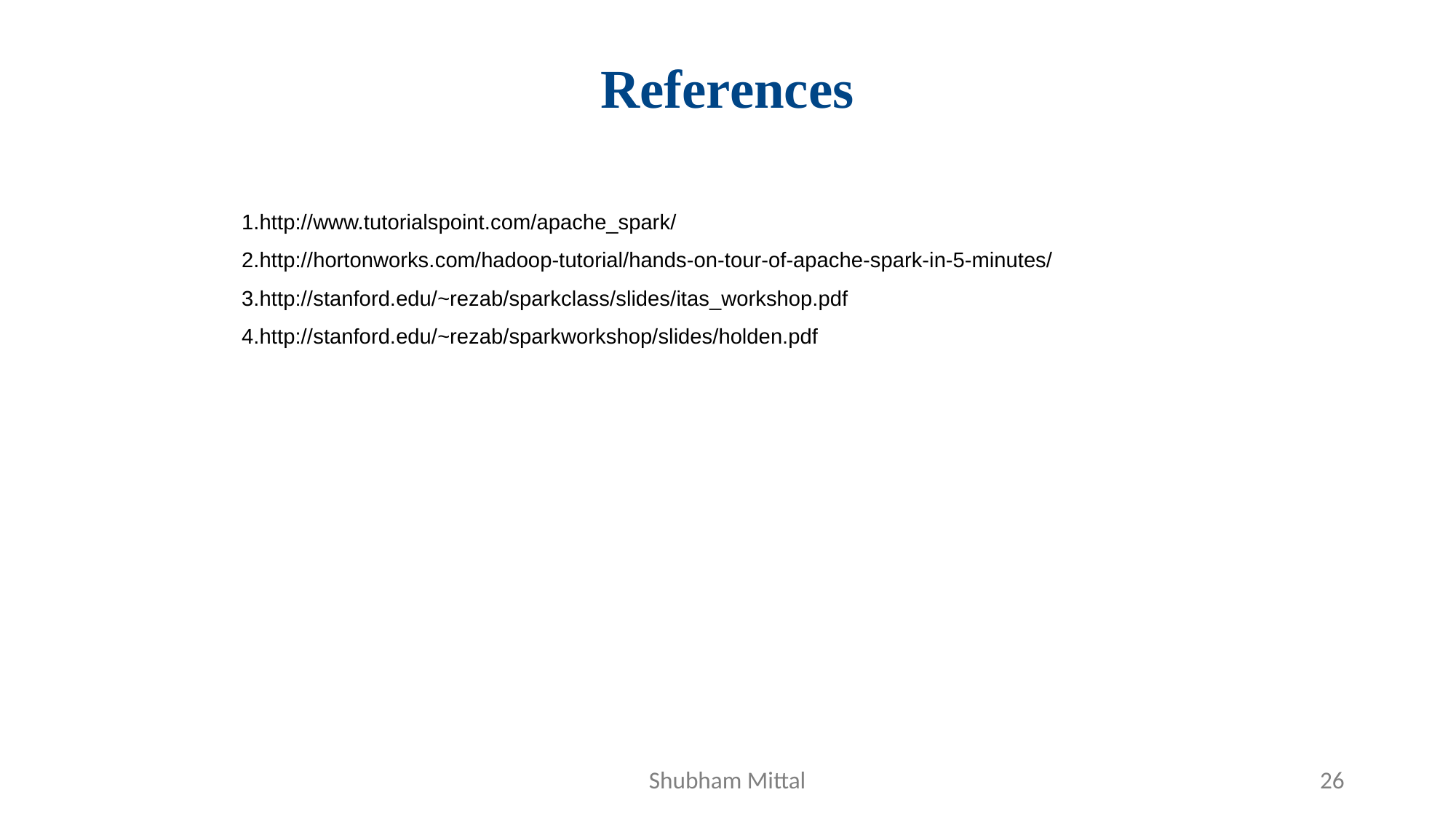

References
http://www.tutorialspoint.com/apache_spark/
http://hortonworks.com/hadoop-tutorial/hands-on-tour-of-apache-spark-in-5-minutes/
http://stanford.edu/~rezab/sparkclass/slides/itas_workshop.pdf
http://stanford.edu/~rezab/sparkworkshop/slides/holden.pdf

Shubham Mittal
26